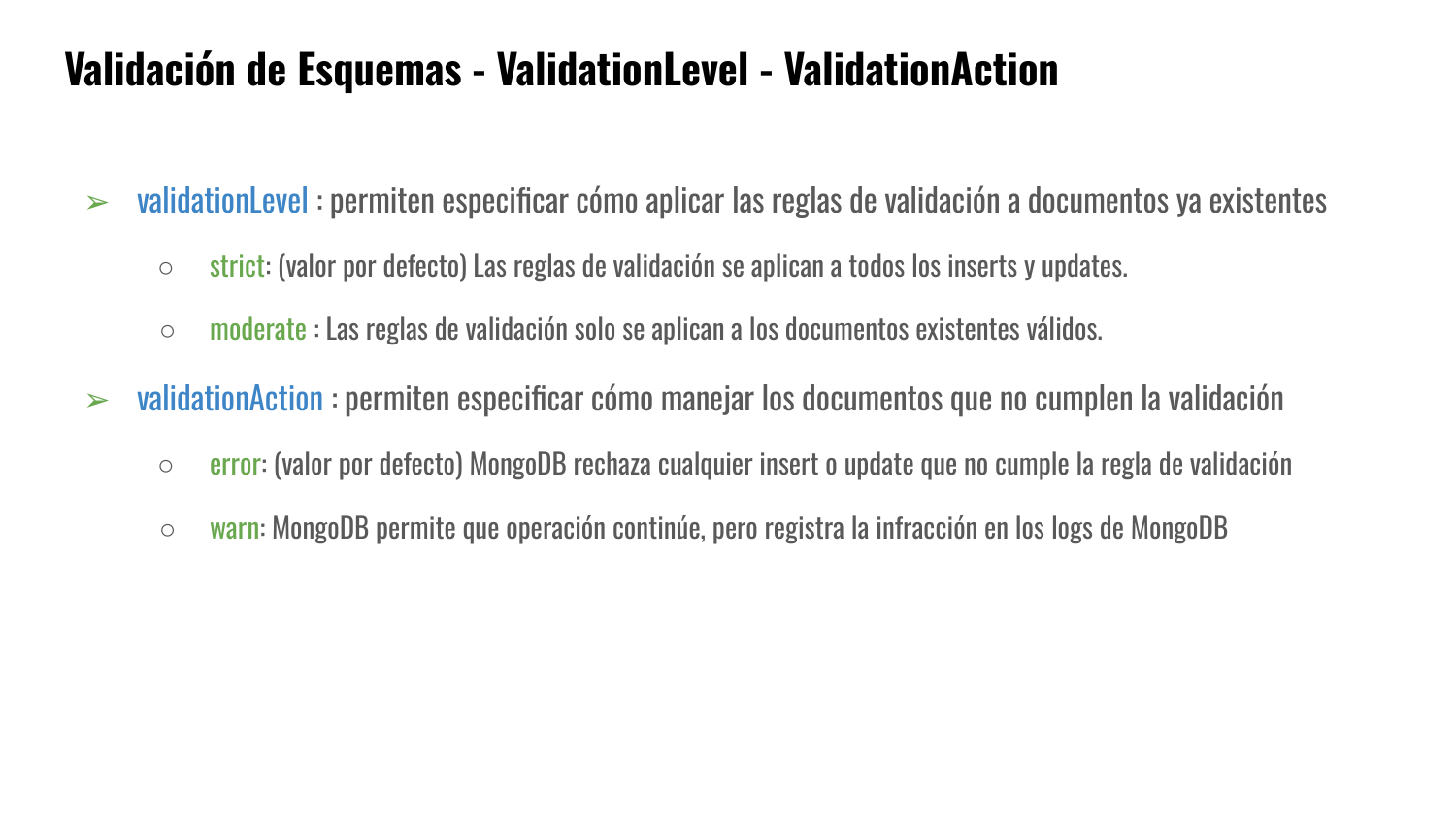

# Validación de Esquemas - ValidationLevel - ValidationAction

validationLevel : permiten especificar cómo aplicar las reglas de validación a documentos ya existentes
strict: (valor por defecto) Las reglas de validación se aplican a todos los inserts y updates.
moderate : Las reglas de validación solo se aplican a los documentos existentes válidos.
validationAction : permiten especificar cómo manejar los documentos que no cumplen la validación
error: (valor por defecto) MongoDB rechaza cualquier insert o update que no cumple la regla de validación
warn: MongoDB permite que operación continúe, pero registra la infracción en los logs de MongoDB